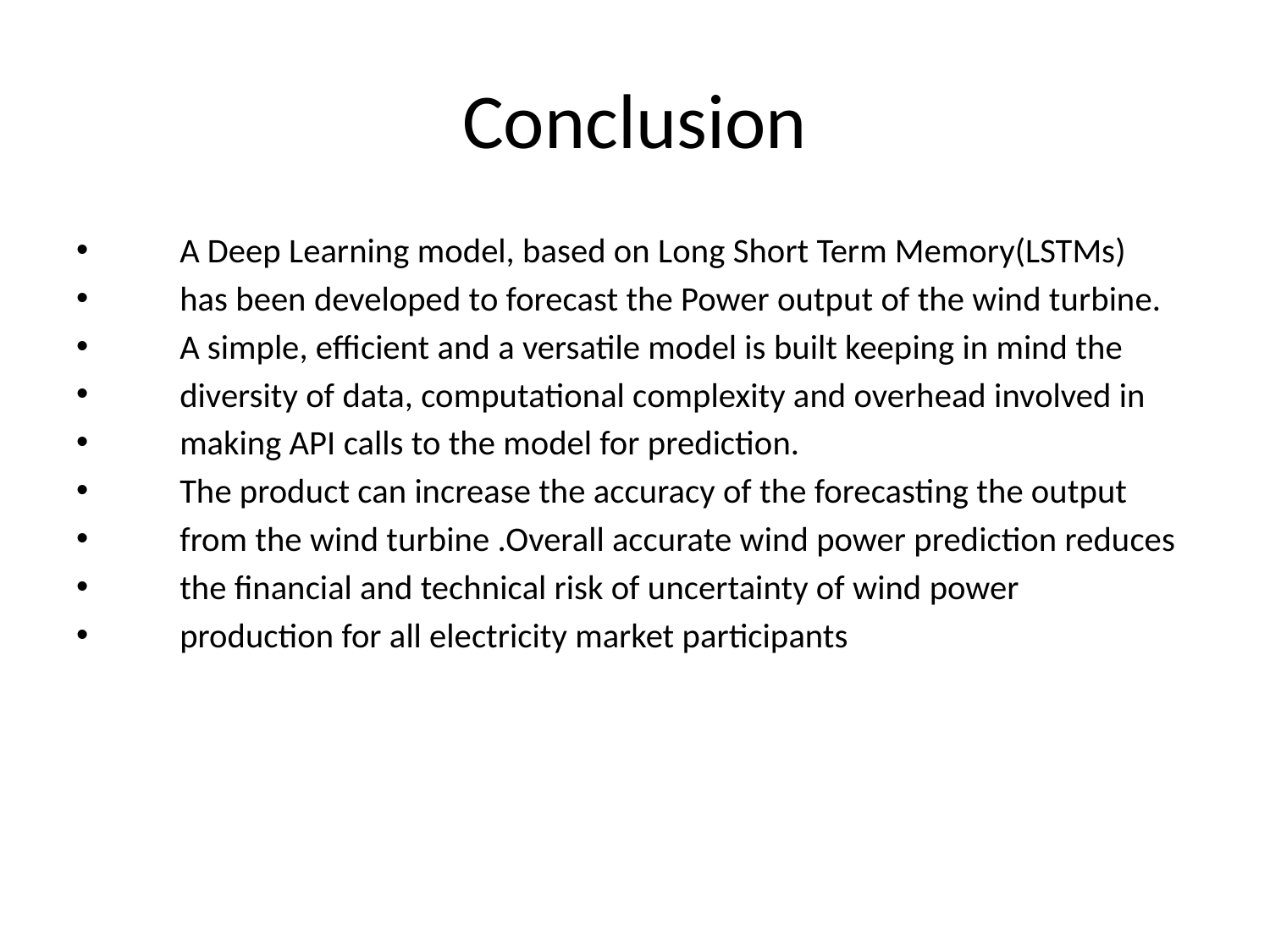

Conclusion
A Deep Learning model, based on Long Short Term Memory(LSTMs)
has been developed to forecast the Power output of the wind turbine.
A simple, efficient and a versatile model is built keeping in mind the
diversity of data, computational complexity and overhead involved in
making API calls to the model for prediction.
The product can increase the accuracy of the forecasting the output
from the wind turbine .Overall accurate wind power prediction reduces
the financial and technical risk of uncertainty of wind power
production for all electricity market participants